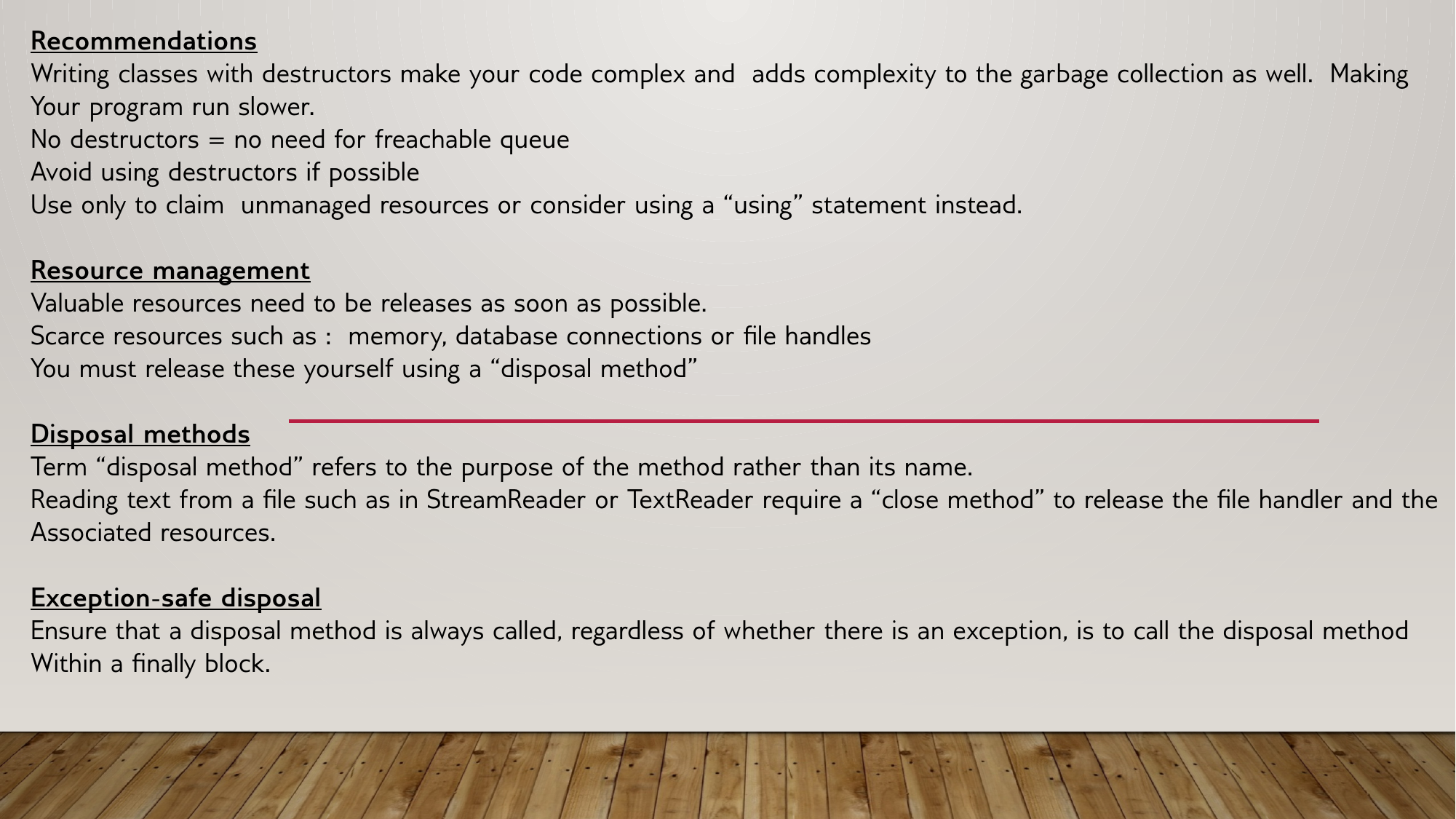

Recommendations
Writing classes with destructors make your code complex and  adds complexity to the garbage collection as well.  Making
Your program run slower.
No destructors = no need for freachable queue
Avoid using destructors if possible
Use only to claim  unmanaged resources or consider using a “using” statement instead.

Resource management
Valuable resources need to be releases as soon as possible.
Scarce resources such as :  memory, database connections or file handles
You must release these yourself using a “disposal method”

Disposal methods
Term “disposal method” refers to the purpose of the method rather than its name.
Reading text from a file such as in StreamReader or TextReader require a “close method” to release the file handler and the
Associated resources.

Exception-safe disposal
Ensure that a disposal method is always called, regardless of whether there is an exception, is to call the disposal method
Within a finally block.